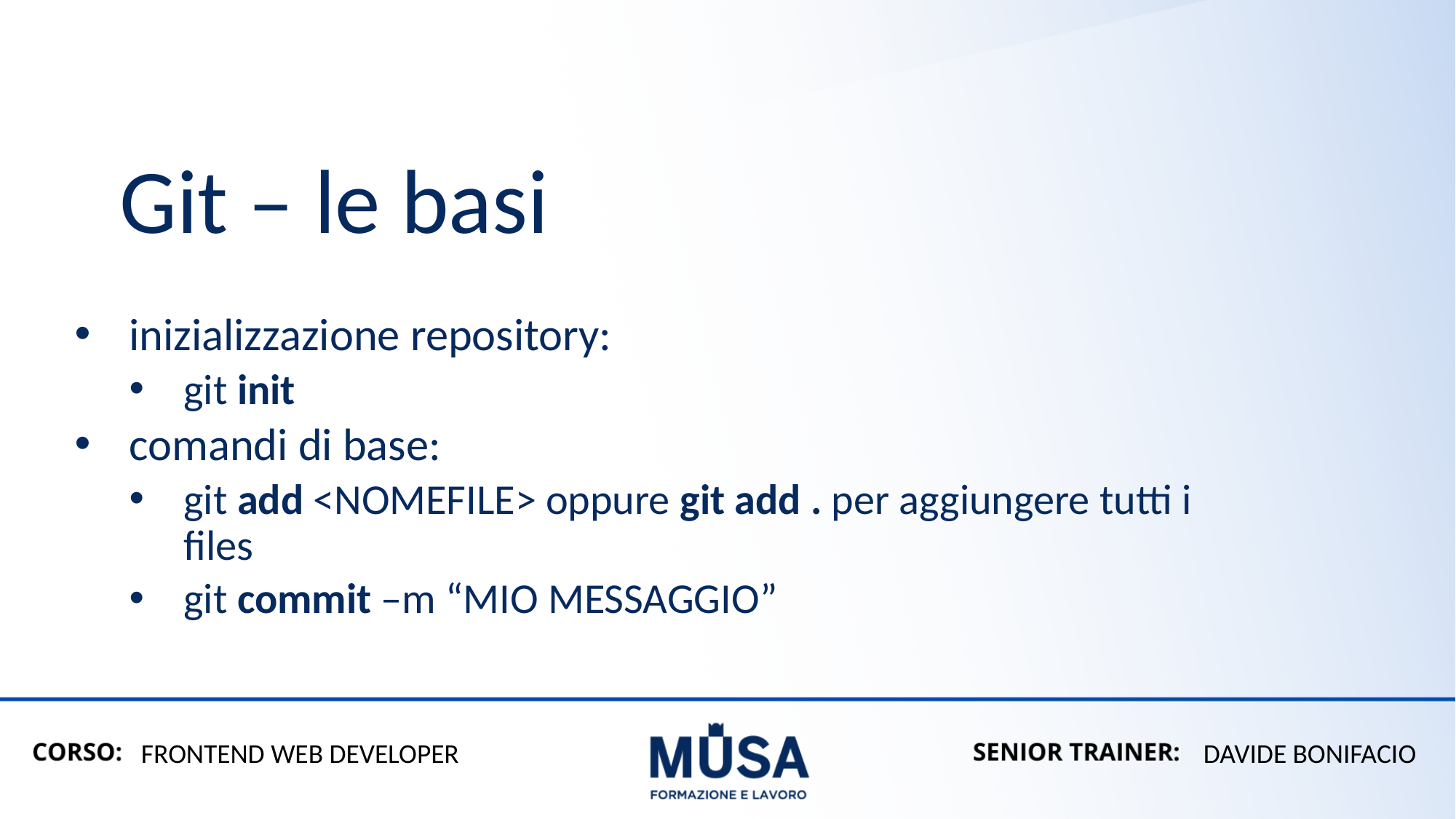

# Git – le basi
inizializzazione repository:
git init
comandi di base:
git add <NOMEFILE> oppure git add . per aggiungere tutti i files
git commit –m “MIO MESSAGGIO”